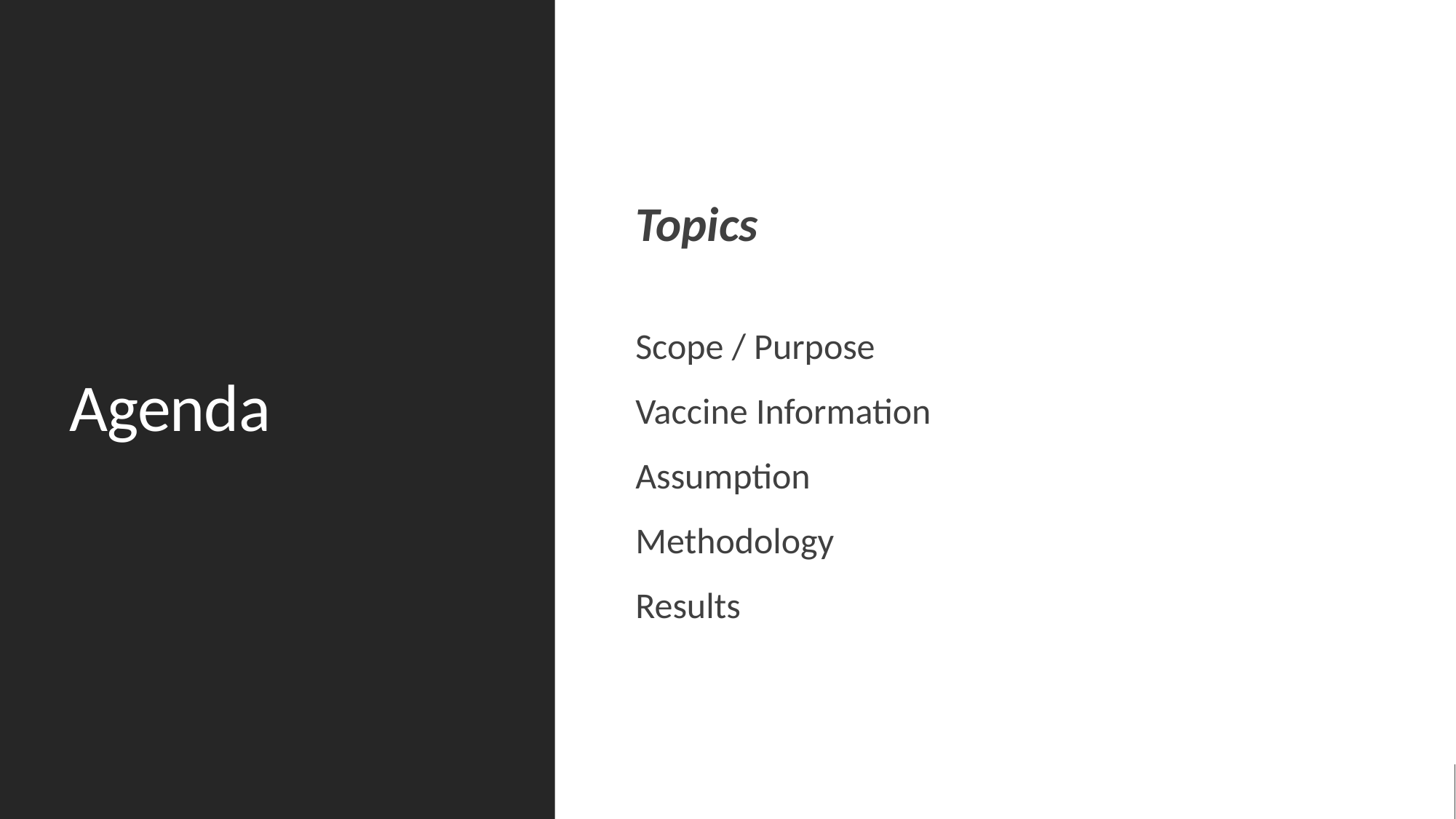

# Agenda
Topics

Scope / Purpose
Vaccine Information
Assumption
Methodology
Results